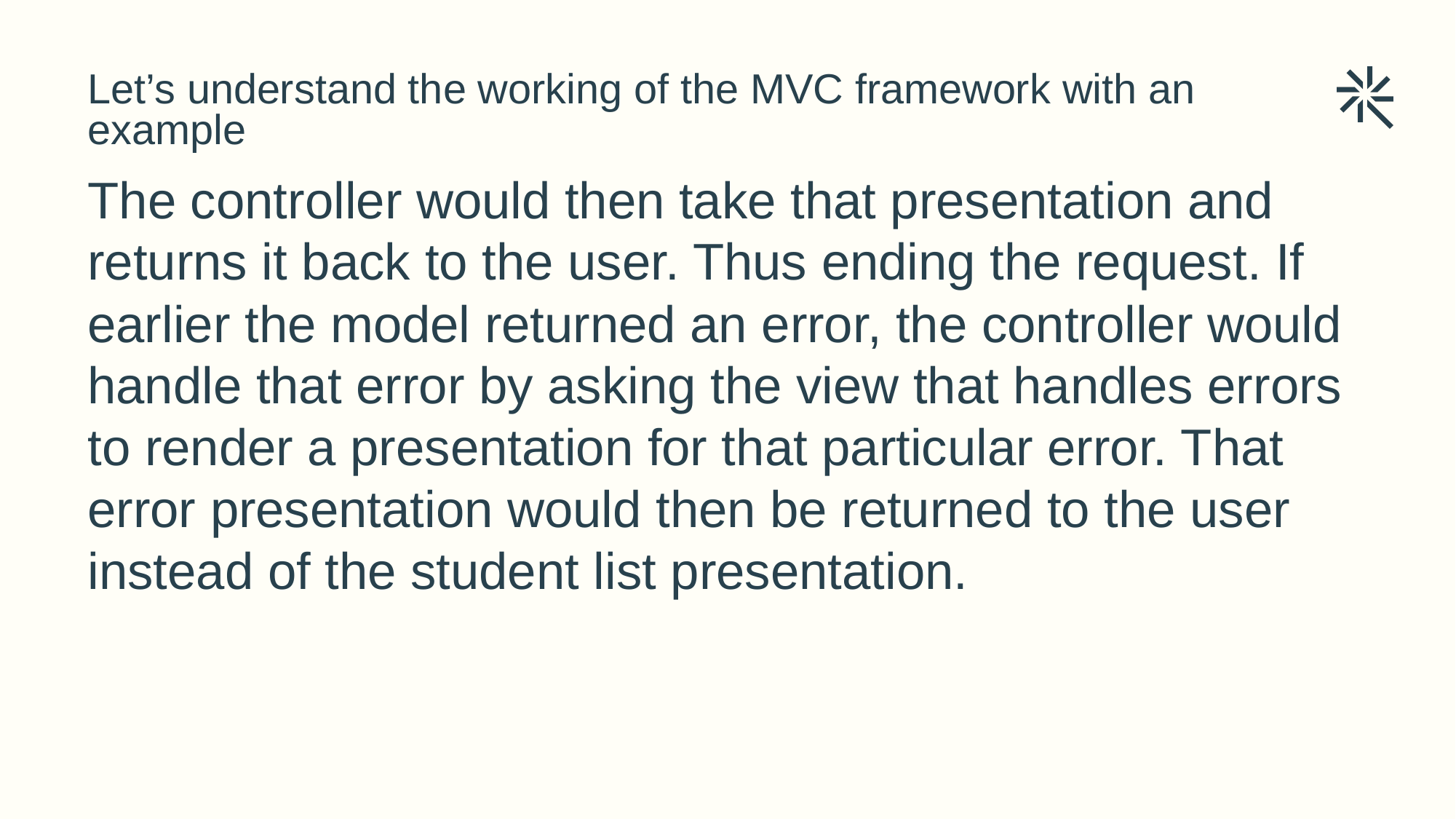

# Let’s understand the working of the MVC framework with an example
The controller would then take that presentation and returns it back to the user. Thus ending the request. If earlier the model returned an error, the controller would handle that error by asking the view that handles errors to render a presentation for that particular error. That error presentation would then be returned to the user instead of the student list presentation.